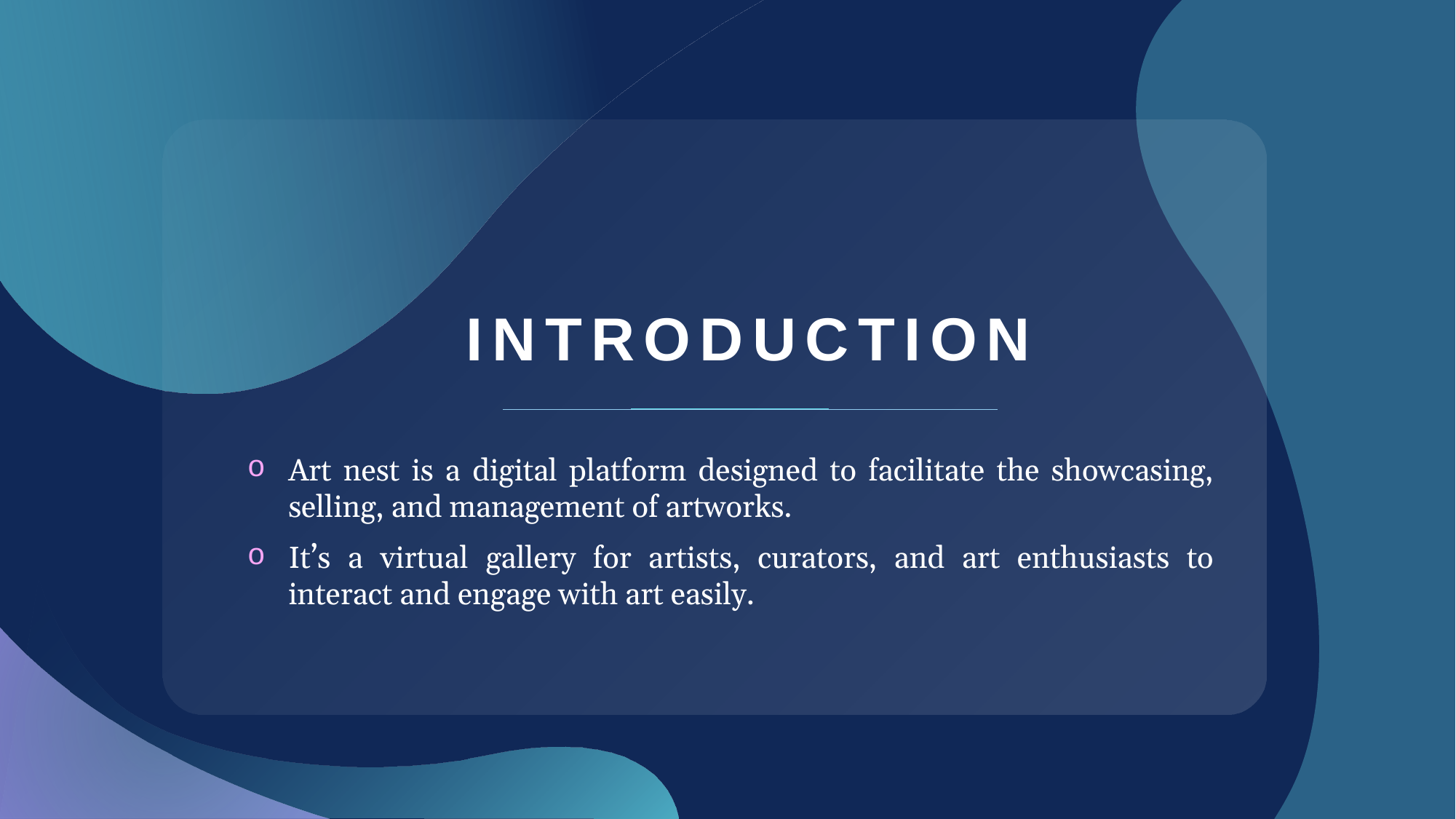

# INTRODUCTION
Art nest is a digital platform designed to facilitate the showcasing, selling, and management of artworks.
It’s a virtual gallery for artists, curators, and art enthusiasts to interact and engage with art easily.